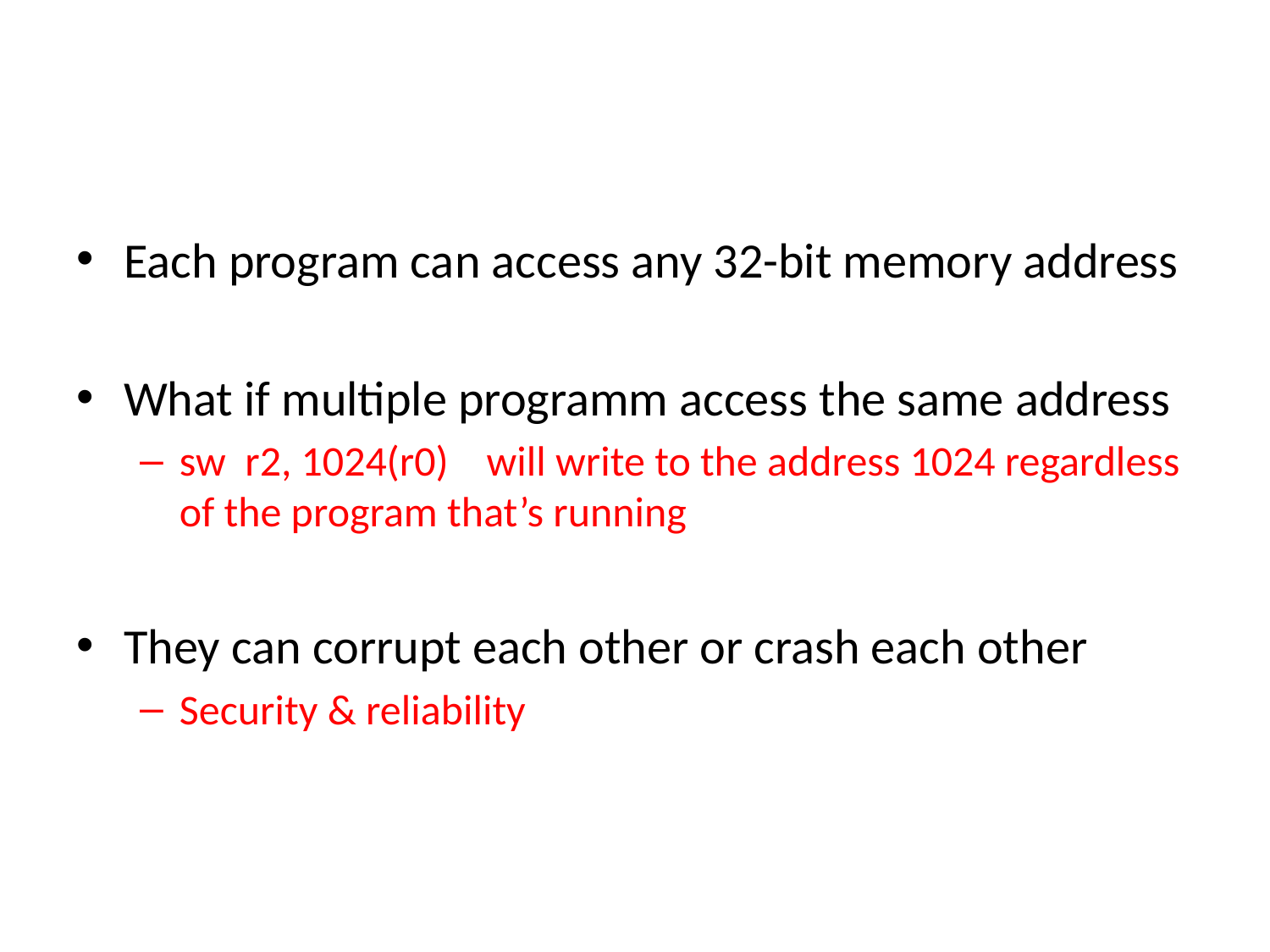

#
Each program can access any 32-bit memory address

What if multiple programm access the same address
sw  r2, 1024(r0)    will write to the address 1024 regardless of the program that’s running

They can corrupt each other or crash each other
Security & reliability